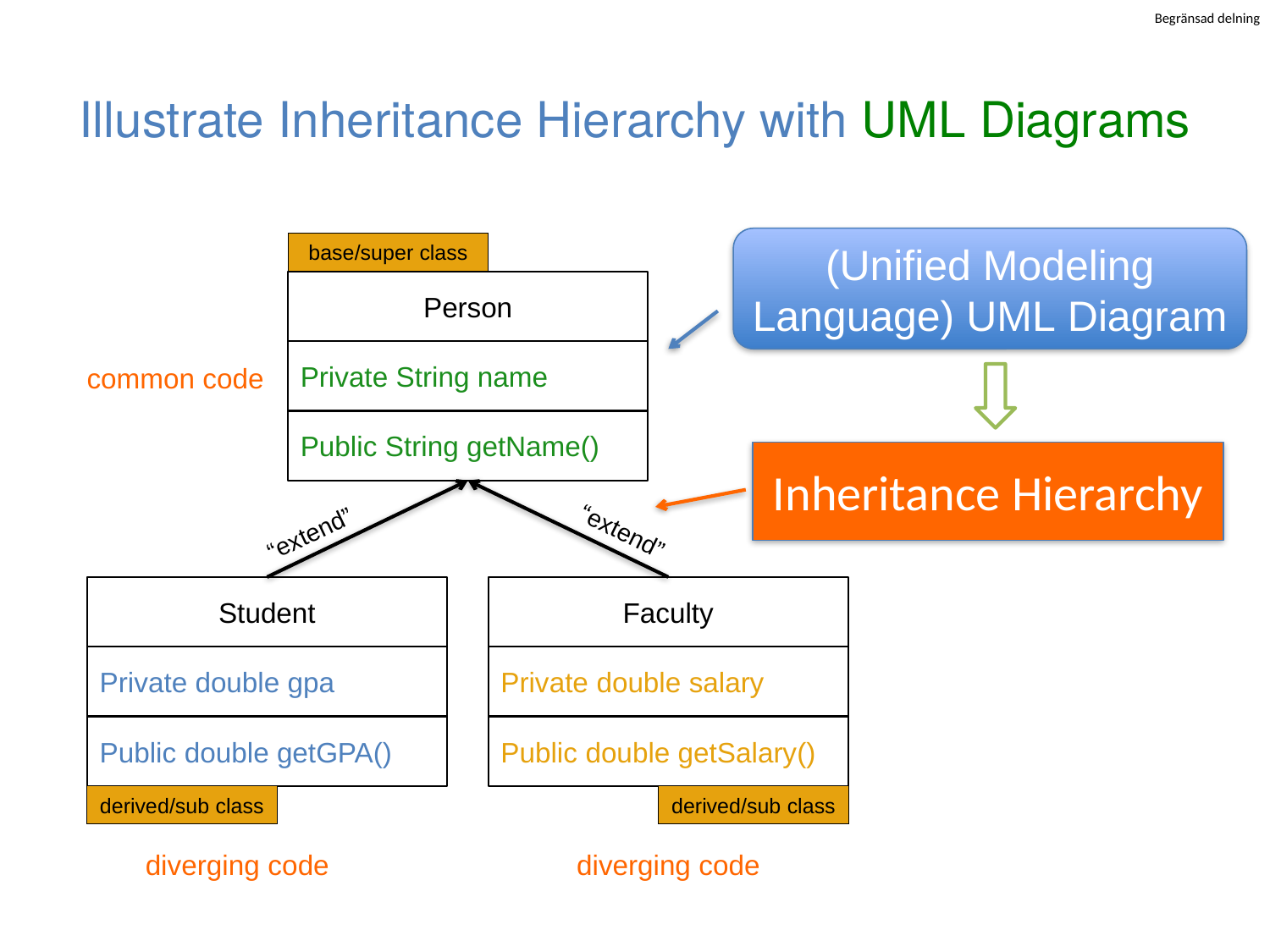

# Illustrate Inheritance Hierarchy with UML Diagrams
(Unified Modeling Language) UML Diagram
base/super class
Person
common code
Private String name

Public String getName()
Inheritance Hierarchy
“extend”
“extend”
Student
Faculty
Private double gpa
Private double salary
Public double getGPA()
Public double getSalary()
derived/sub class
derived/sub class
diverging code
diverging code